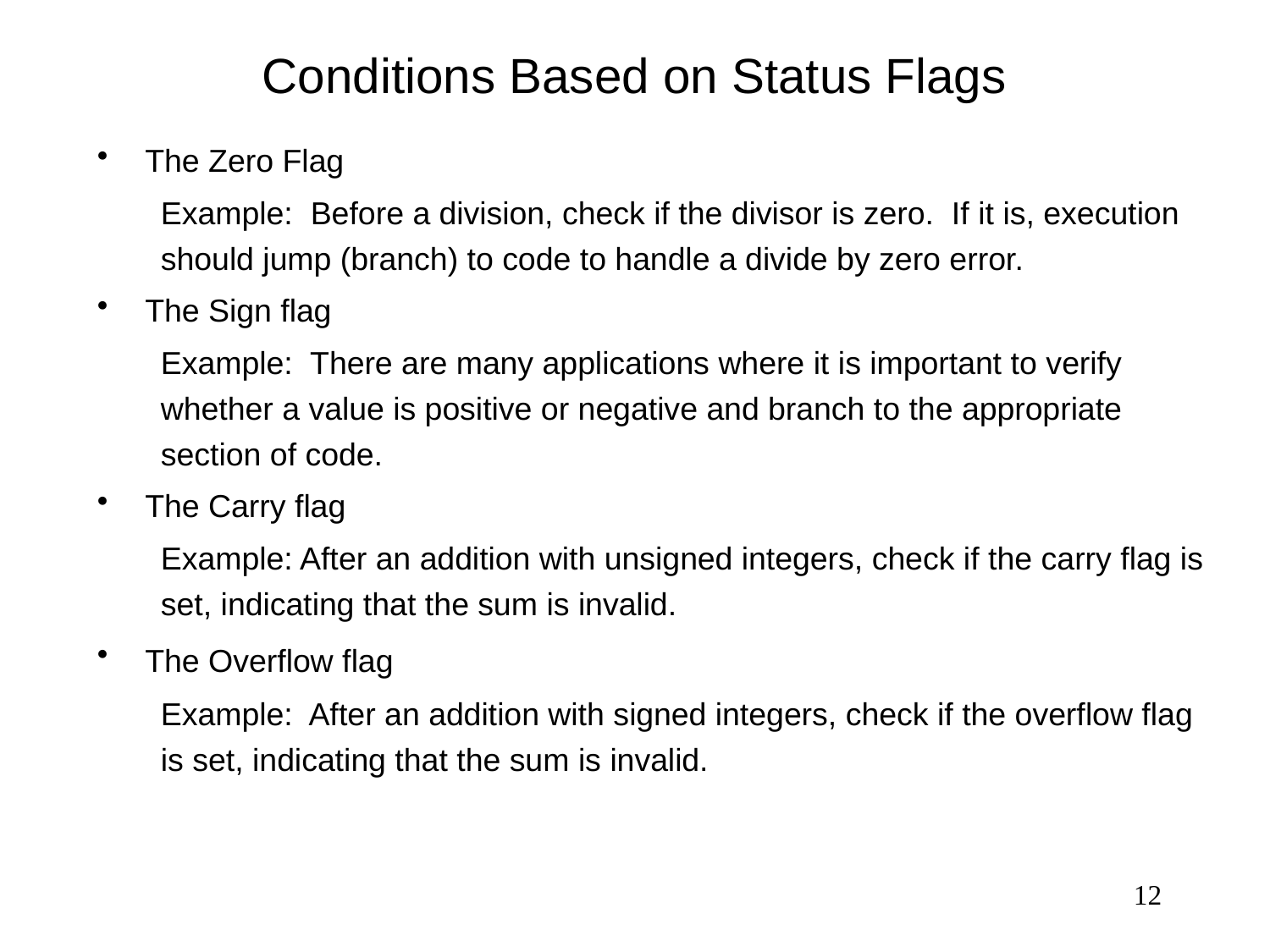

# Conditions Based on Status Flags
The Zero Flag
Example:  Before a division, check if the divisor is zero.  If it is, execution should jump (branch) to code to handle a divide by zero error.
The Sign flag
Example:  There are many applications where it is important to verify whether a value is positive or negative and branch to the appropriate section of code.
The Carry flag
Example: After an addition with unsigned integers, check if the carry flag is set, indicating that the sum is invalid.
The Overflow flag
Example:  After an addition with signed integers, check if the overflow flag is set, indicating that the sum is invalid.
12